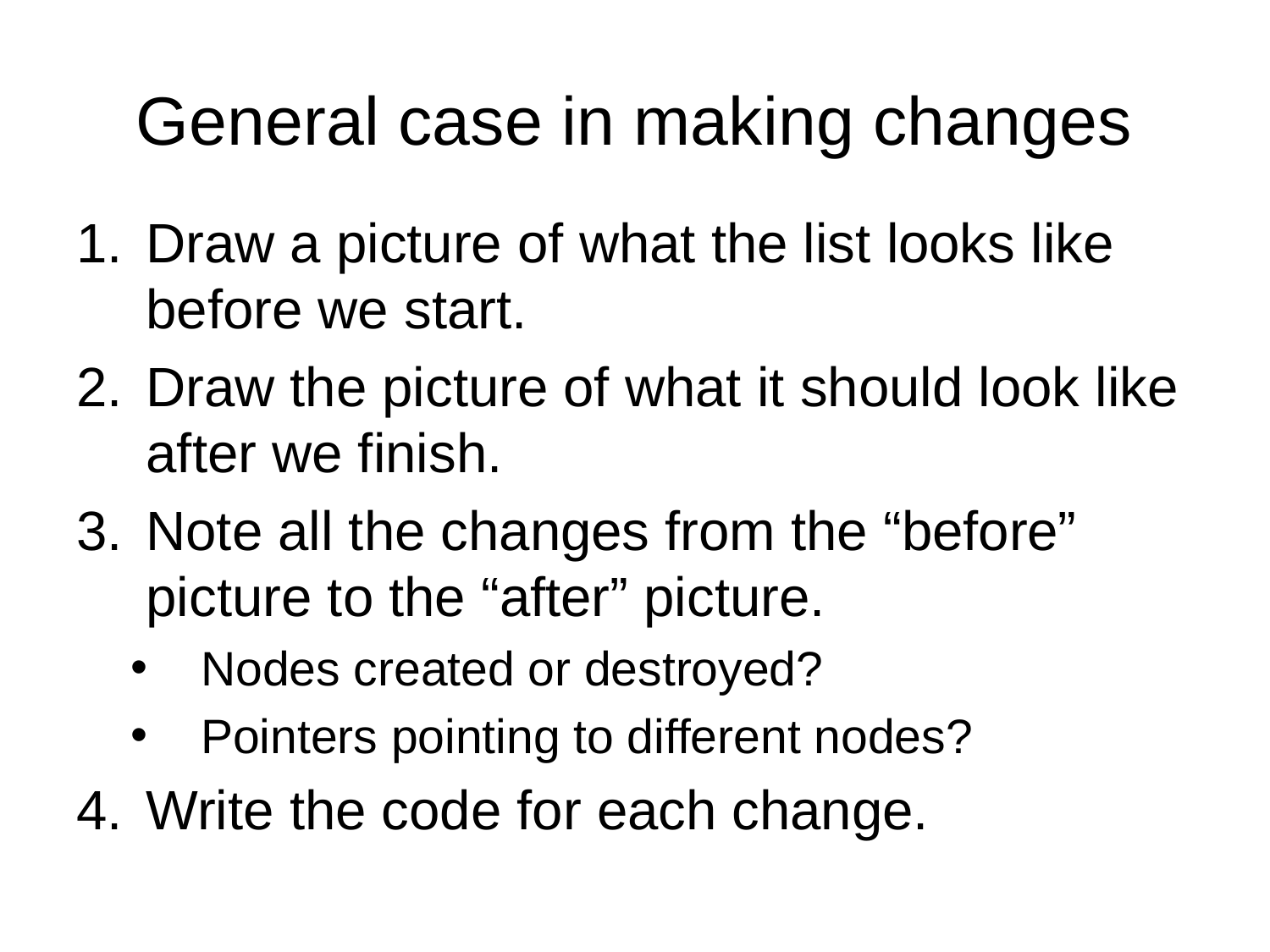

# General case in making changes
Draw a picture of what the list looks like before we start.
Draw the picture of what it should look like after we finish.
Note all the changes from the “before” picture to the “after” picture.
Nodes created or destroyed?
Pointers pointing to different nodes?
Write the code for each change.